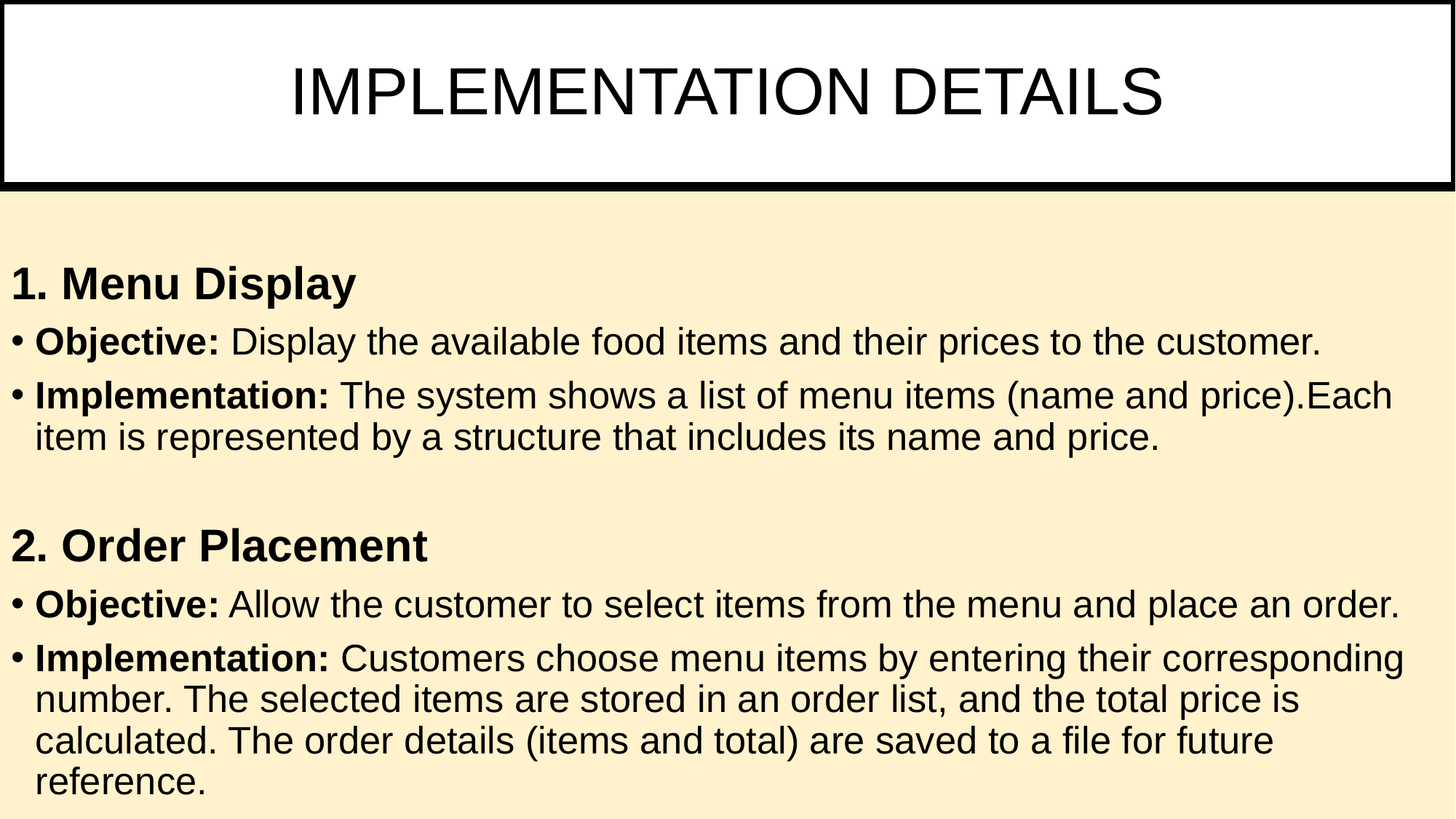

# IMPLEMENTATION DETAILS

1. Menu Display
Objective: Display the available food items and their prices to the customer.
Implementation: The system shows a list of menu items (name and price).Each item is represented by a structure that includes its name and price.

2. Order Placement
Objective: Allow the customer to select items from the menu and place an order.
Implementation: Customers choose menu items by entering their corresponding number. The selected items are stored in an order list, and the total price is calculated. The order details (items and total) are saved to a file for future reference.